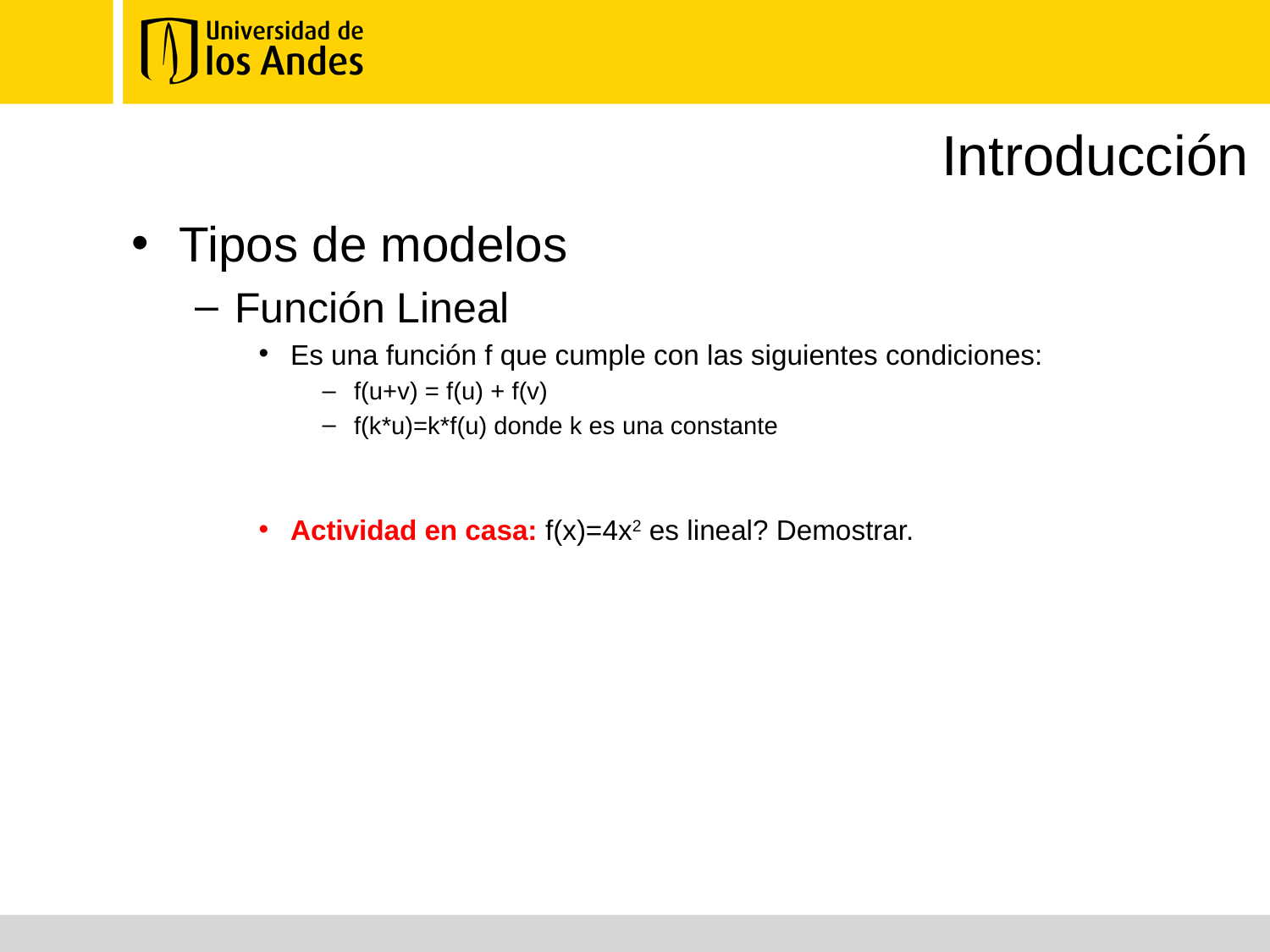

# Introducción
Tipos de modelos
Función Lineal
Es una función f que cumple con las siguientes condiciones:
f(u+v) = f(u) + f(v)
f(k*u)=k*f(u) donde k es una constante

Actividad en casa: f(x)=4x2 es lineal? Demostrar.